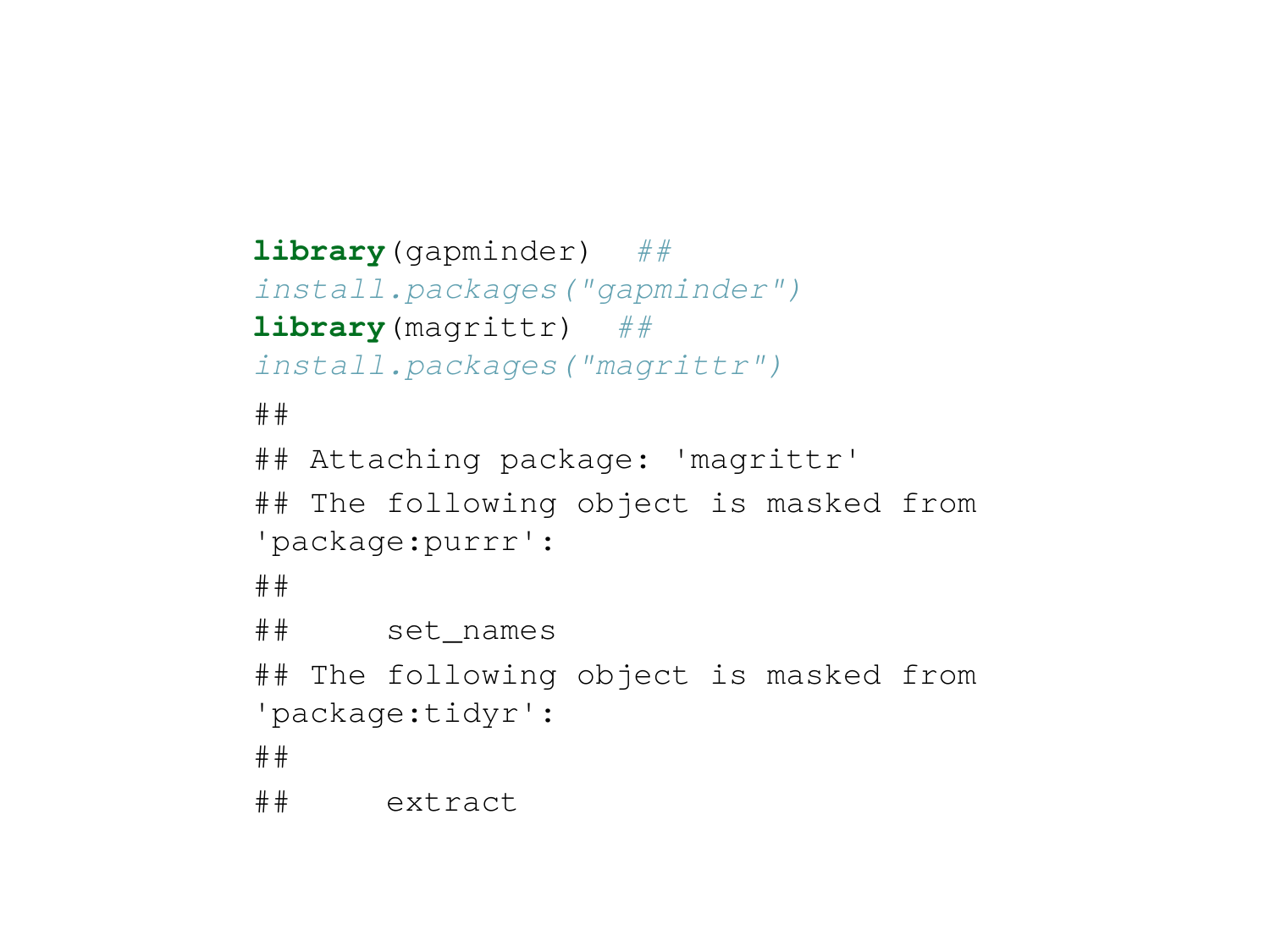

library(gapminder)  ## install.packages("gapminder")
library(magrittr)  ## install.packages("magrittr")
##
## Attaching package: 'magrittr'
## The following object is masked from 'package:purrr':
##
##     set_names
## The following object is masked from 'package:tidyr':
##
##     extract